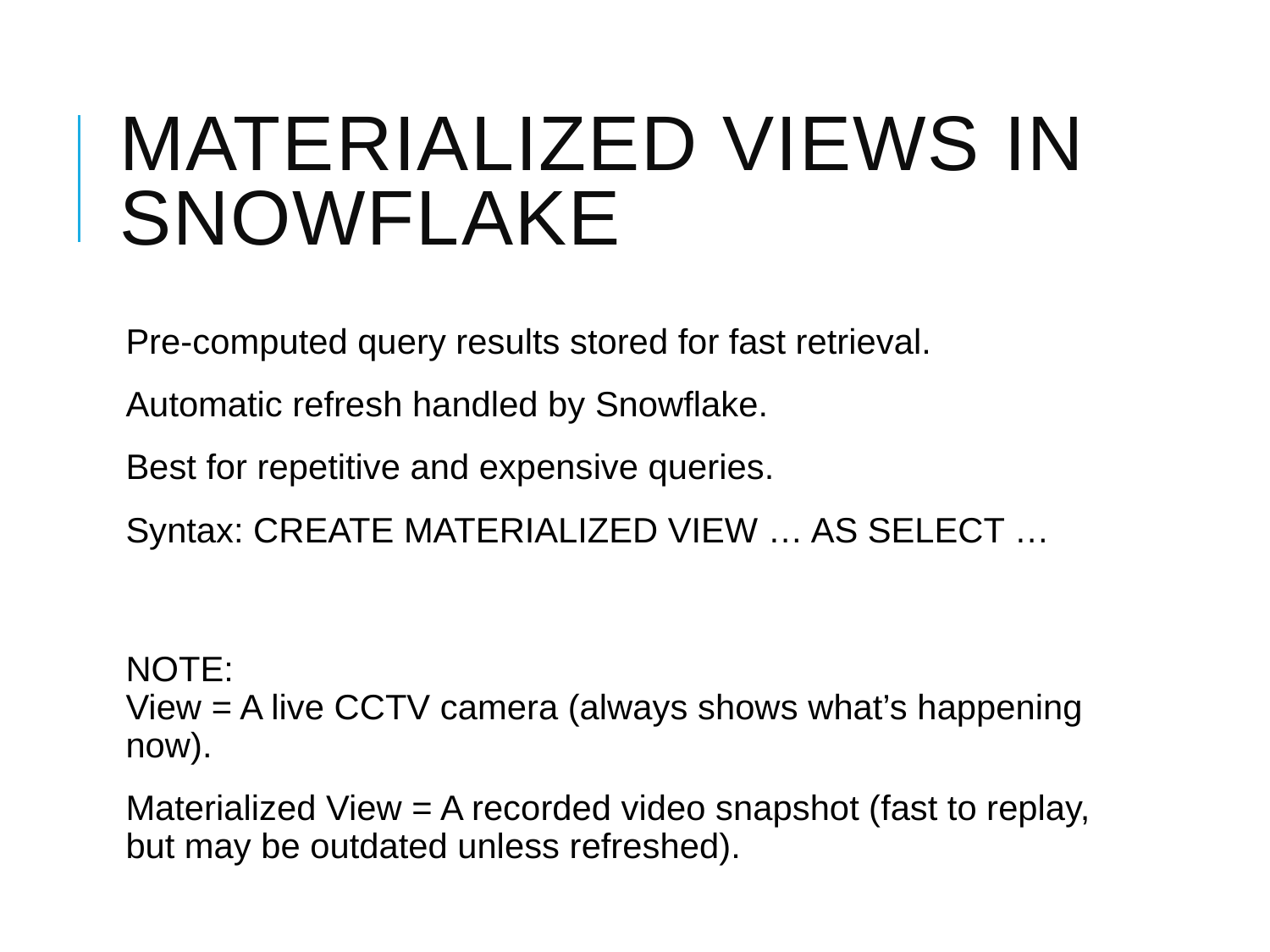

# Materialized Views in Snowflake
Pre-computed query results stored for fast retrieval.
Automatic refresh handled by Snowflake.
Best for repetitive and expensive queries.
Syntax: CREATE MATERIALIZED VIEW … AS SELECT …
NOTE:
View = A live CCTV camera (always shows what’s happening now).
Materialized View = A recorded video snapshot (fast to replay, but may be outdated unless refreshed).